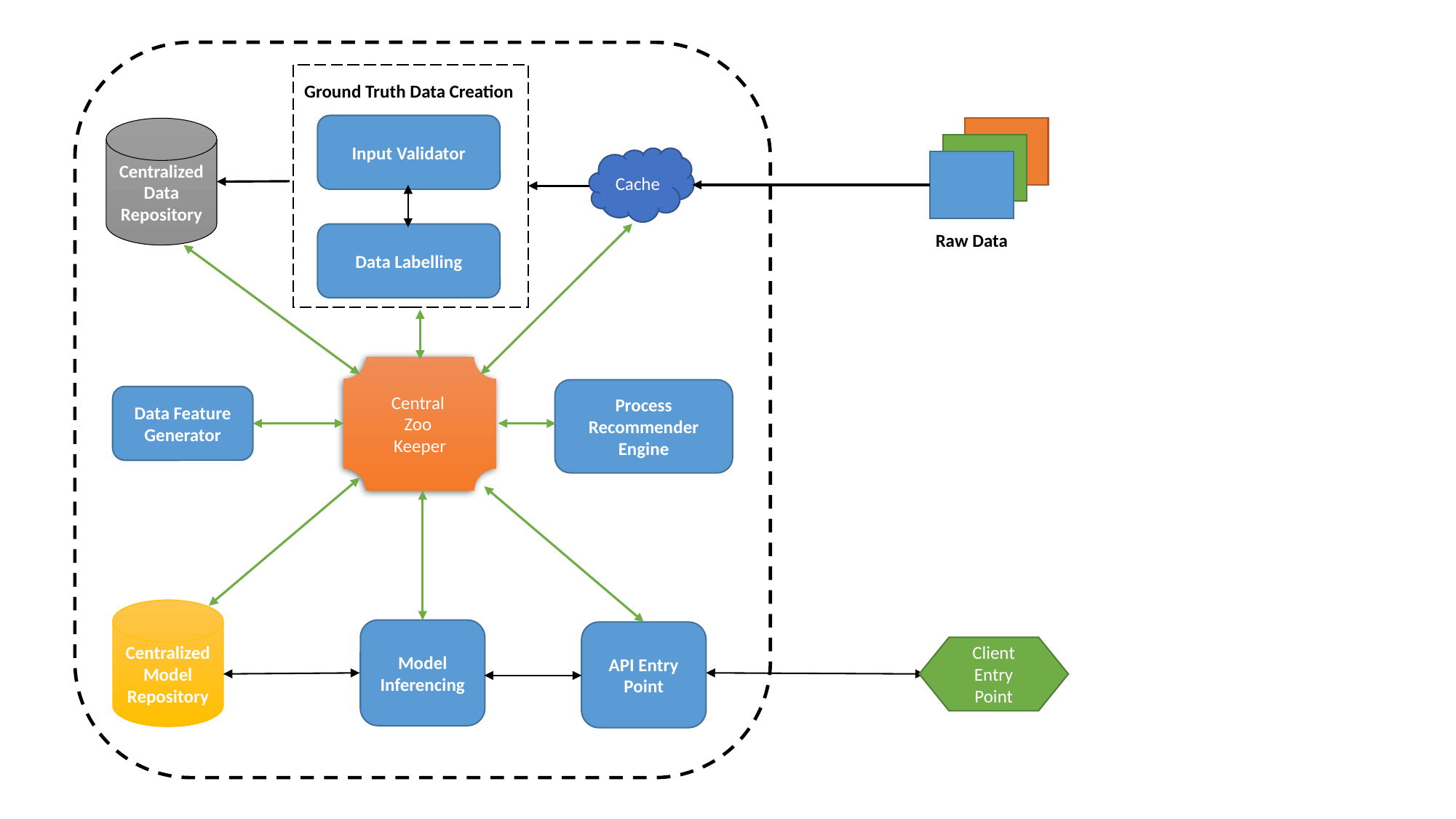

Ground Truth Data Creation
Input Validator
Centralized Data Repository

Cache

Raw Data
Data Labelling
Central
Zoo
Keeper
Process Recommender Engine
Data Feature Generator
Centralized Model
Repository
Model Inferencing
API Entry Point
Client Entry Point